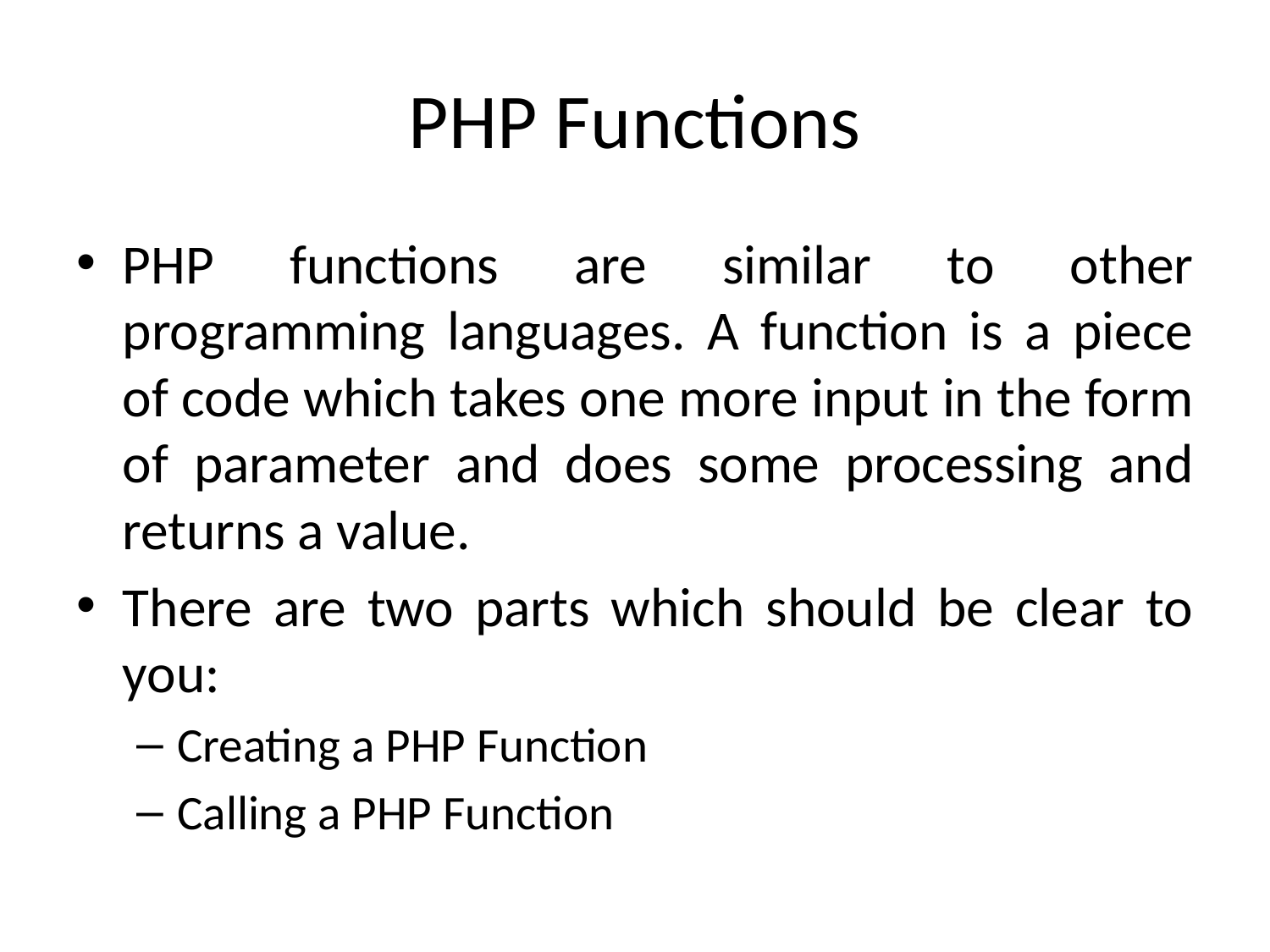

# PHP Functions
PHP functions are similar to other programming languages. A function is a piece of code which takes one more input in the form of parameter and does some processing and returns a value.
There are two parts which should be clear to you:
Creating a PHP Function
Calling a PHP Function